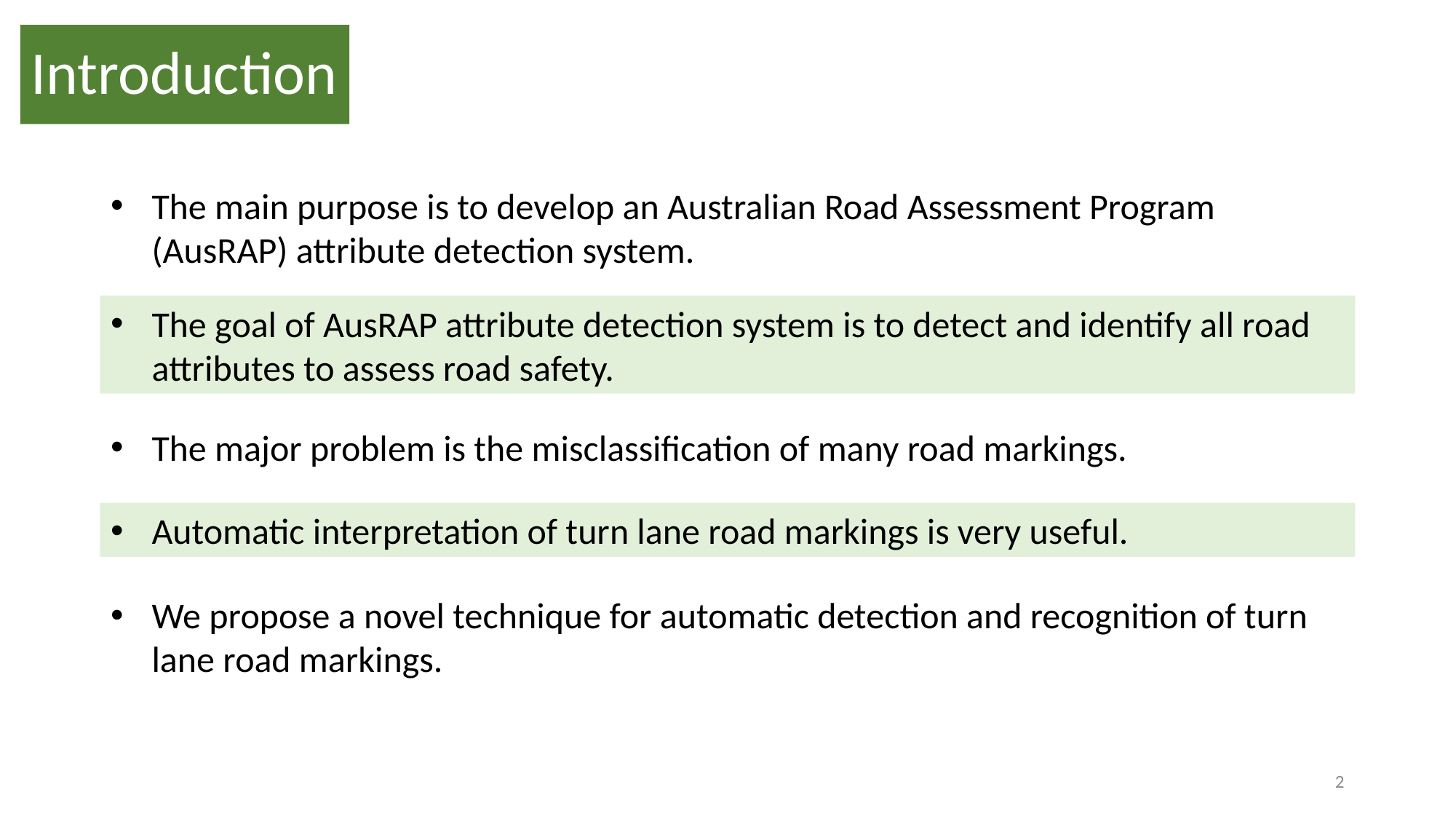

# Introduction
The main purpose is to develop an Australian Road Assessment Program (AusRAP) attribute detection system.
The goal of AusRAP attribute detection system is to detect and identify all road attributes to assess road safety.
The major problem is the misclassification of many road markings.
Automatic interpretation of turn lane road markings is very useful.
We propose a novel technique for automatic detection and recognition of turn lane road markings.
2